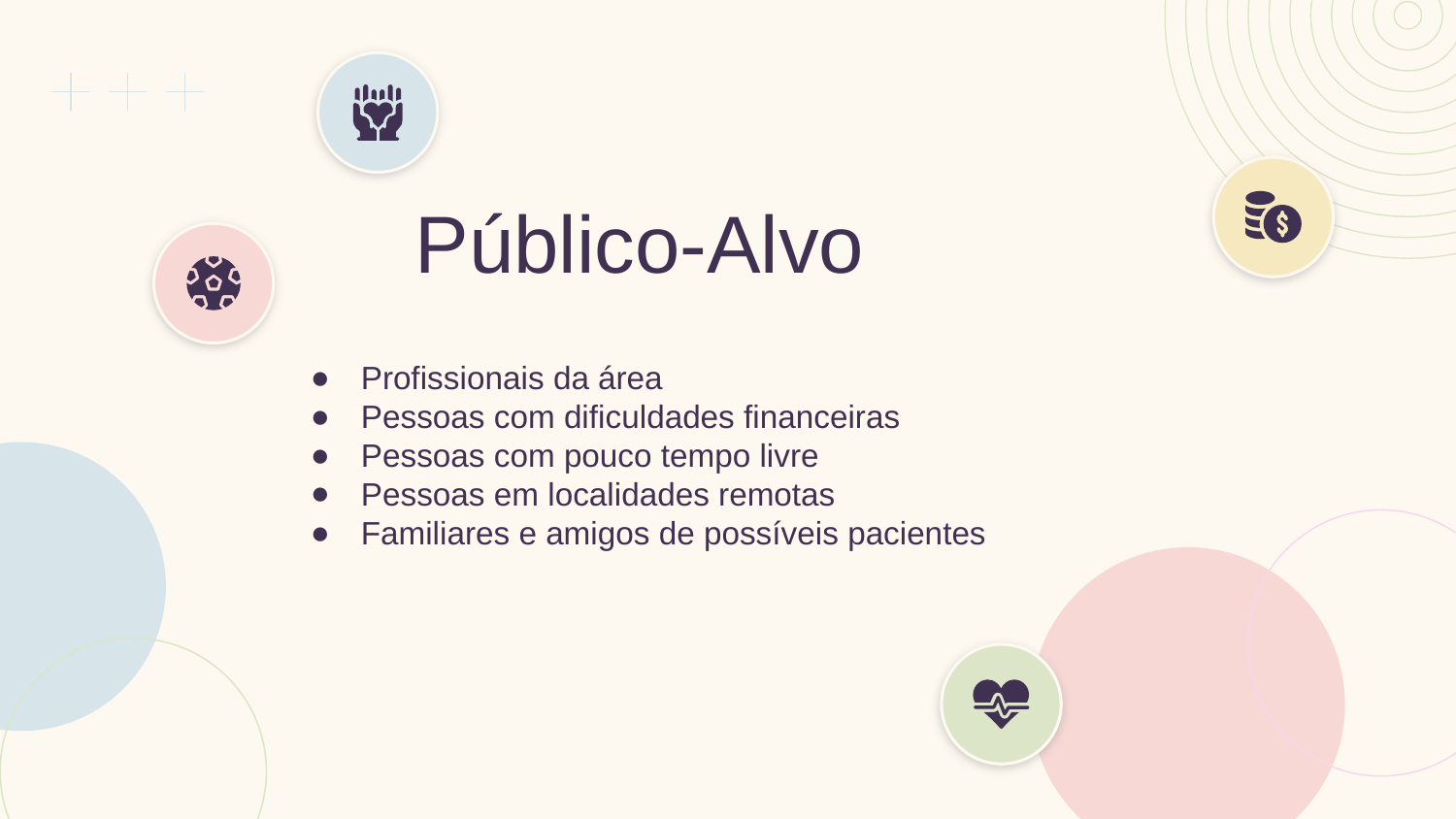

# Público-Alvo

Profissionais da área
Pessoas com dificuldades financeiras
Pessoas com pouco tempo livre
Pessoas em localidades remotas
Familiares e amigos de possíveis pacientes